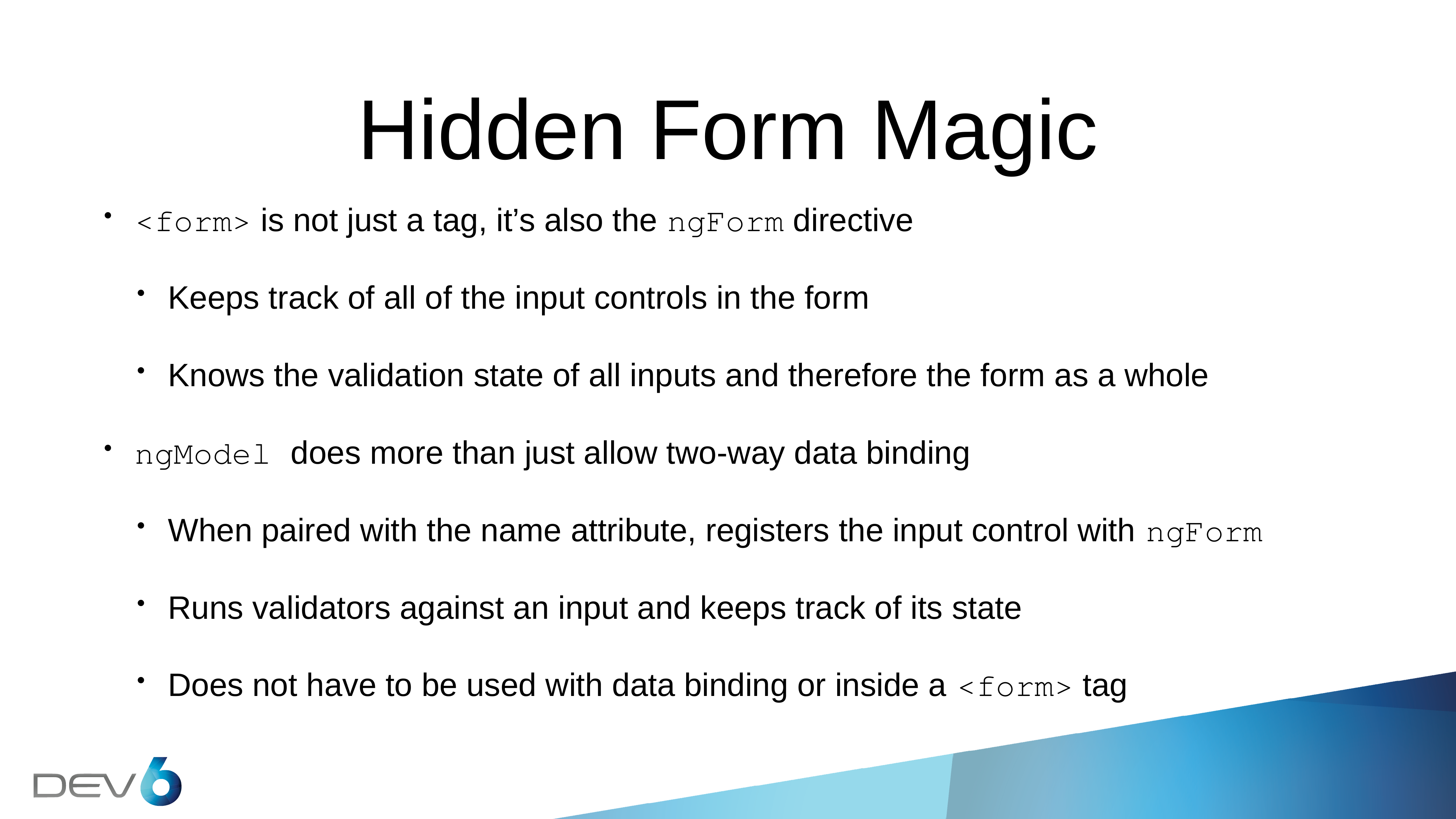

# Hidden Form Magic
<form> is not just a tag, it’s also the ngForm directive
Keeps track of all of the input controls in the form
Knows the validation state of all inputs and therefore the form as a whole
ngModel does more than just allow two-way data binding
When paired with the name attribute, registers the input control with ngForm
Runs validators against an input and keeps track of its state
Does not have to be used with data binding or inside a <form> tag